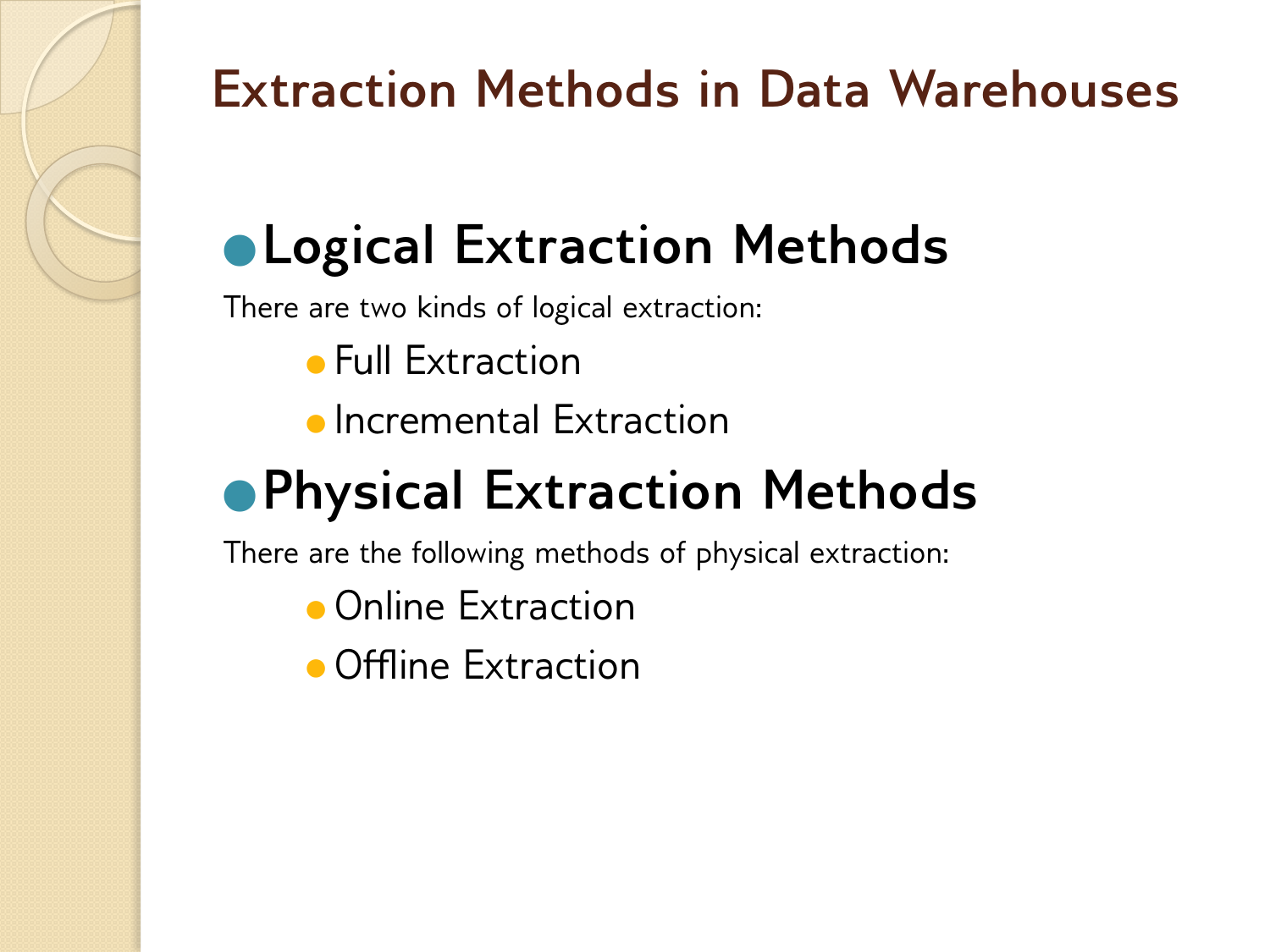

# Extraction Methods in Data Warehouses
Logical Extraction Methods
There are two kinds of logical extraction:
Full Extraction
Incremental Extraction
Physical Extraction Methods
There are the following methods of physical extraction:
Online Extraction
Offline Extraction